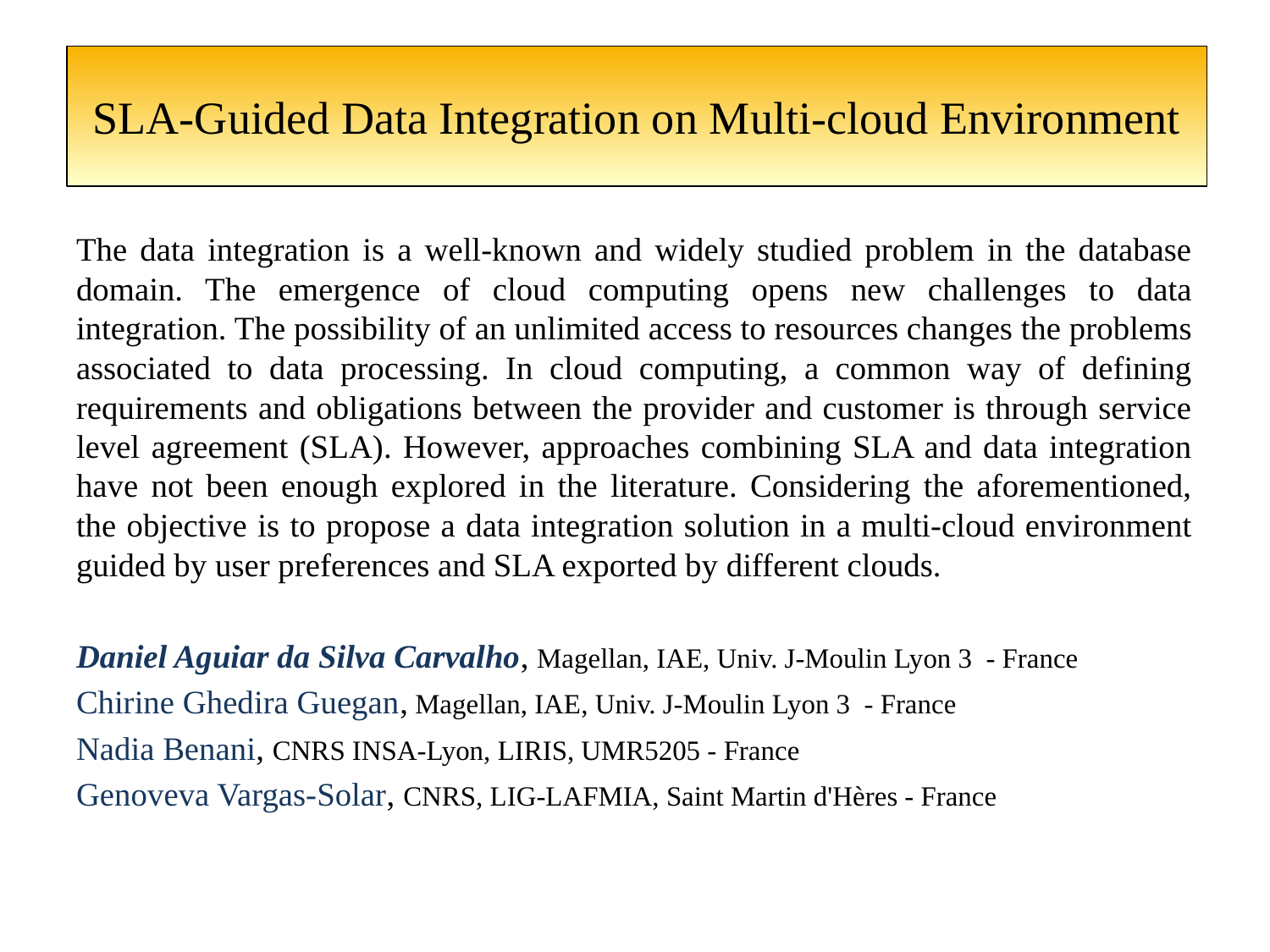

#
SLA-Guided Data Integration on Multi-cloud Environment
The data integration is a well-known and widely studied problem in the database domain. The emergence of cloud computing opens new challenges to data integration. The possibility of an unlimited access to resources changes the problems associated to data processing. In cloud computing, a common way of defining requirements and obligations between the provider and customer is through service level agreement (SLA). However, approaches combining SLA and data integration have not been enough explored in the literature. Considering the aforementioned, the objective is to propose a data integration solution in a multi-cloud environment guided by user preferences and SLA exported by different clouds.

Daniel Aguiar da Silva Carvalho, Magellan, IAE, Univ. J-Moulin Lyon 3  - France
Chirine Ghedira Guegan, Magellan, IAE, Univ. J-Moulin Lyon 3  - France
Nadia Benani, CNRS INSA-Lyon, LIRIS, UMR5205 - France
Genoveva Vargas-Solar, CNRS, LIG-LAFMIA, Saint Martin d'Hères - France